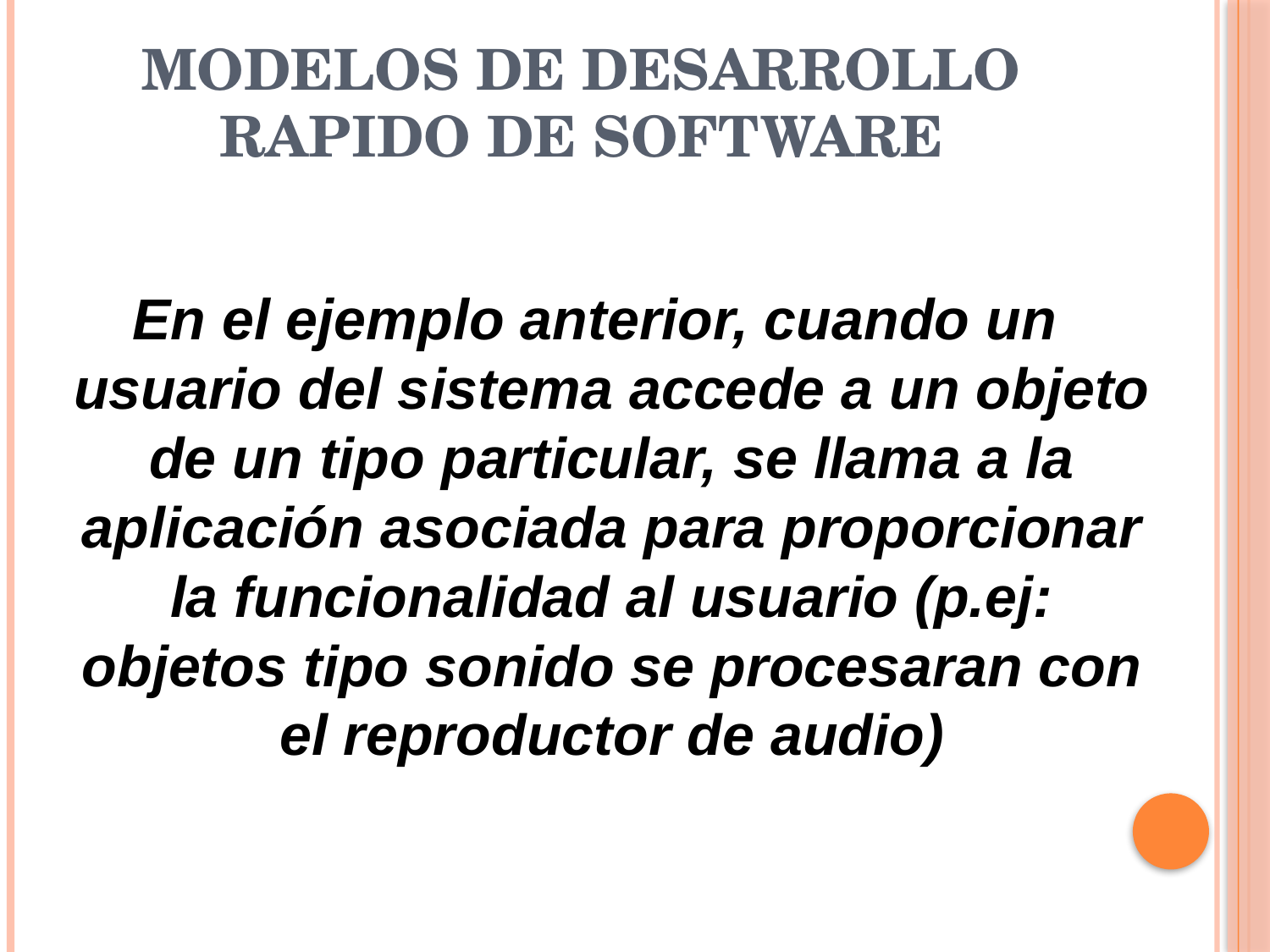

# Modelos de Desarrollo rapido de Software
En el ejemplo anterior, cuando un usuario del sistema accede a un objeto de un tipo particular, se llama a la aplicación asociada para proporcionar la funcionalidad al usuario (p.ej: objetos tipo sonido se procesaran con el reproductor de audio)

							Ian Sommerville